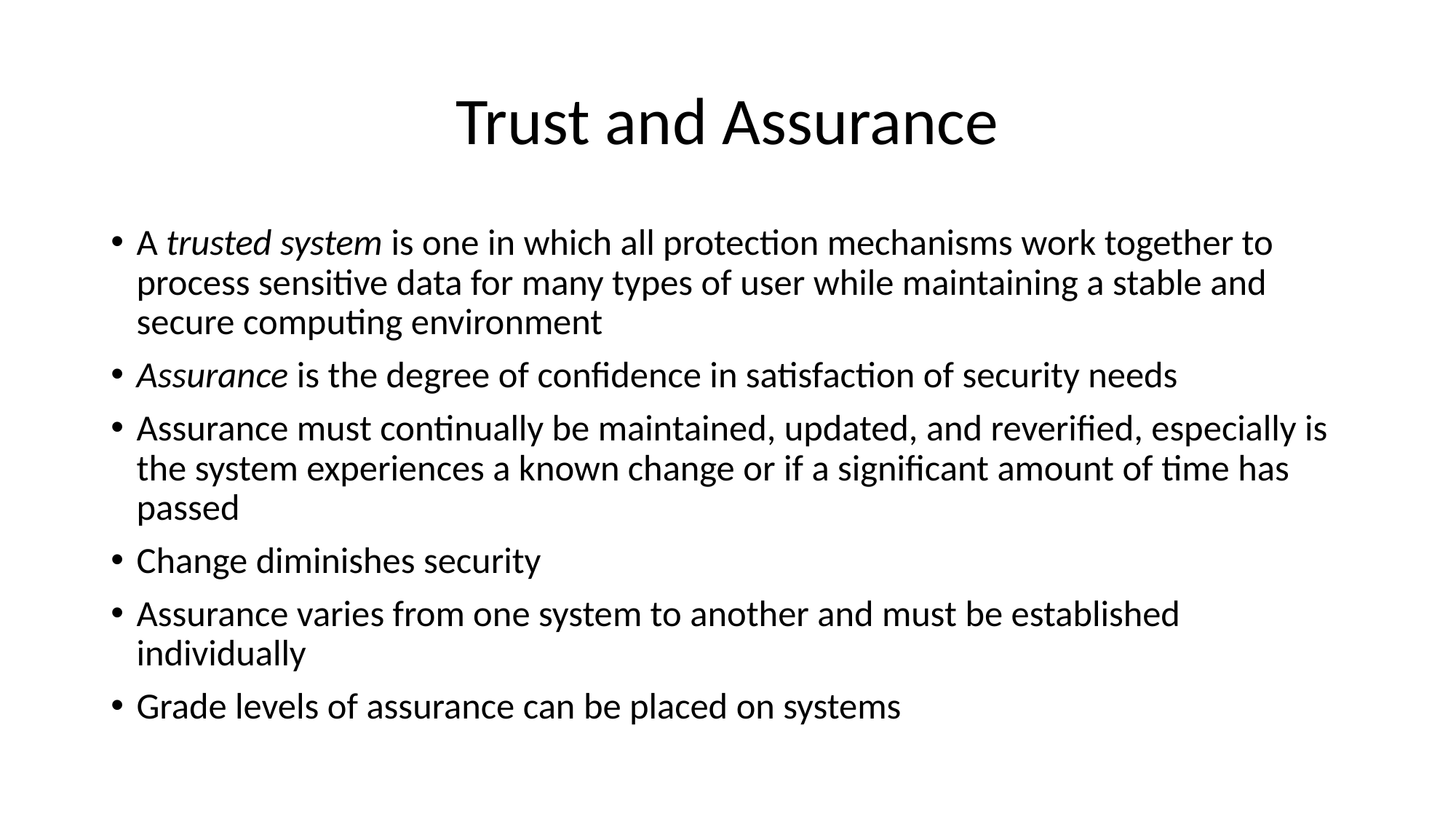

# Trust and Assurance
A trusted system is one in which all protection mechanisms work together to process sensitive data for many types of user while maintaining a stable and secure computing environment
Assurance is the degree of confidence in satisfaction of security needs
Assurance must continually be maintained, updated, and reverified, especially is the system experiences a known change or if a significant amount of time has passed
Change diminishes security
Assurance varies from one system to another and must be established individually
Grade levels of assurance can be placed on systems